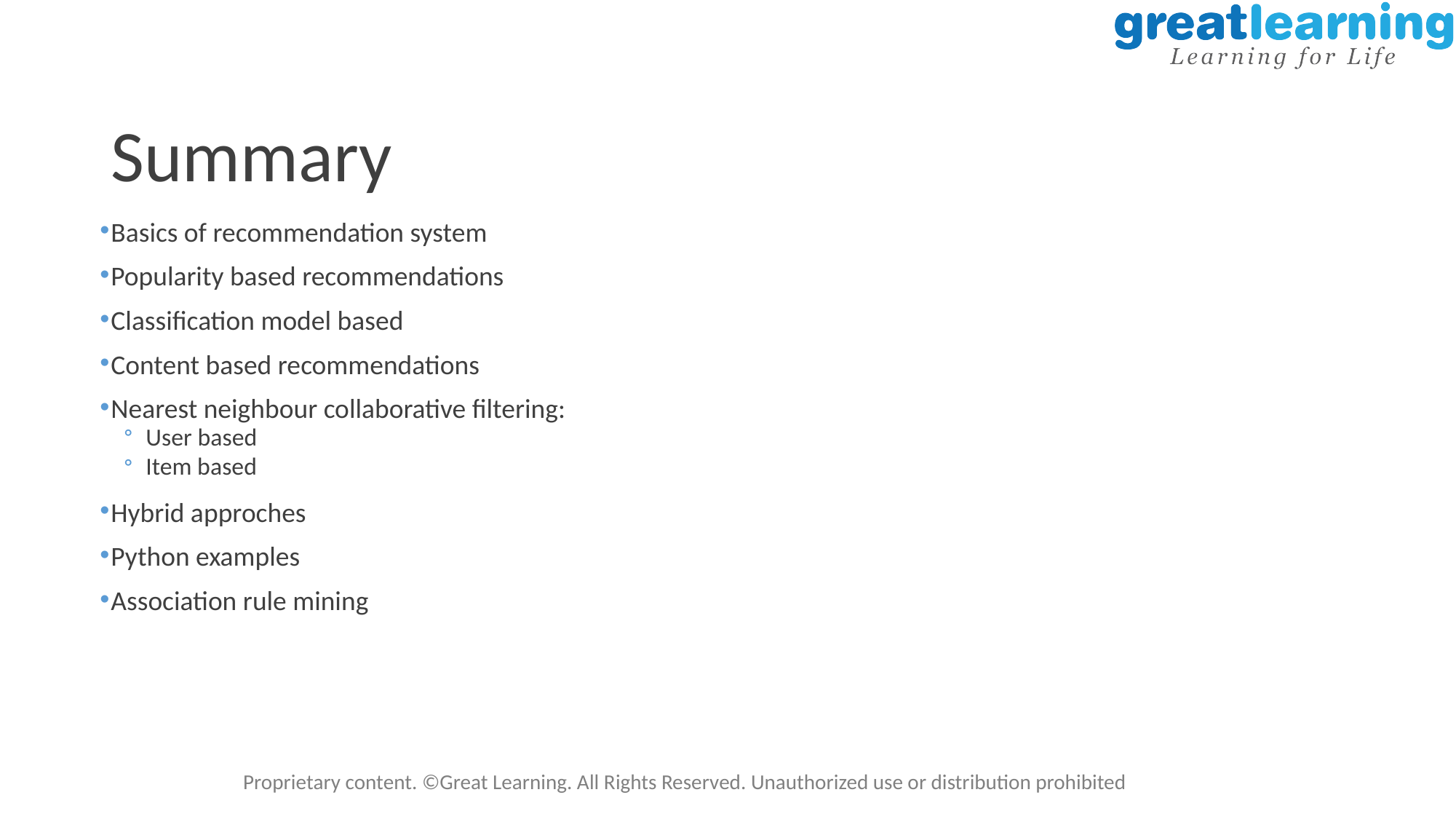

# Summary
Basics of recommendation system
Popularity based recommendations
Classification model based
Content based recommendations
Nearest neighbour collaborative filtering:
User based
Item based
Hybrid approches
Python examples
Association rule mining

Proprietary content. ©Great Learning. All Rights Reserved. Unauthorized use or distribution prohibited